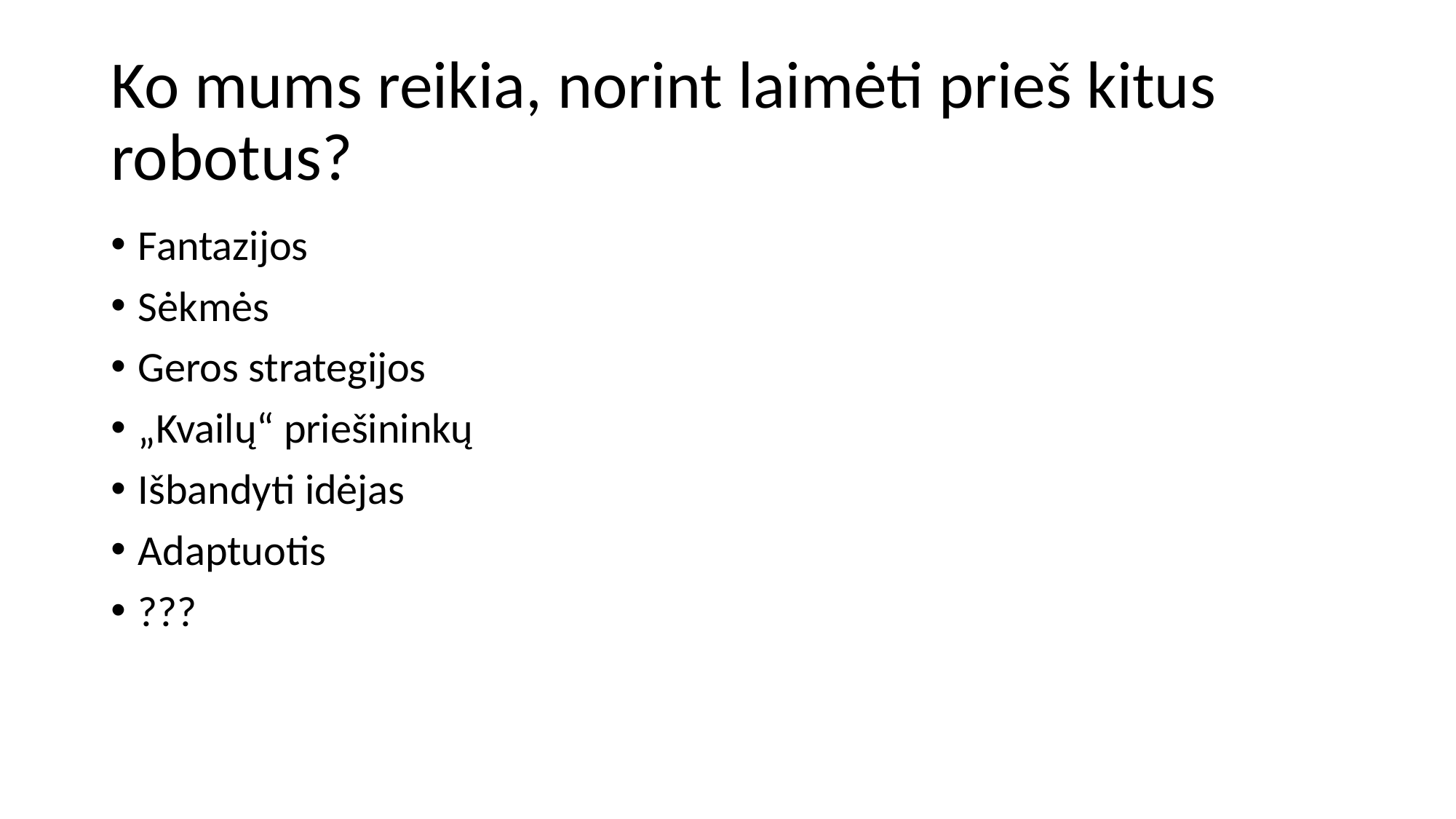

# Ko mums reikia, norint laimėti prieš kitus robotus?
Fantazijos
Sėkmės
Geros strategijos
„Kvailų“ priešininkų
Išbandyti idėjas
Adaptuotis
???